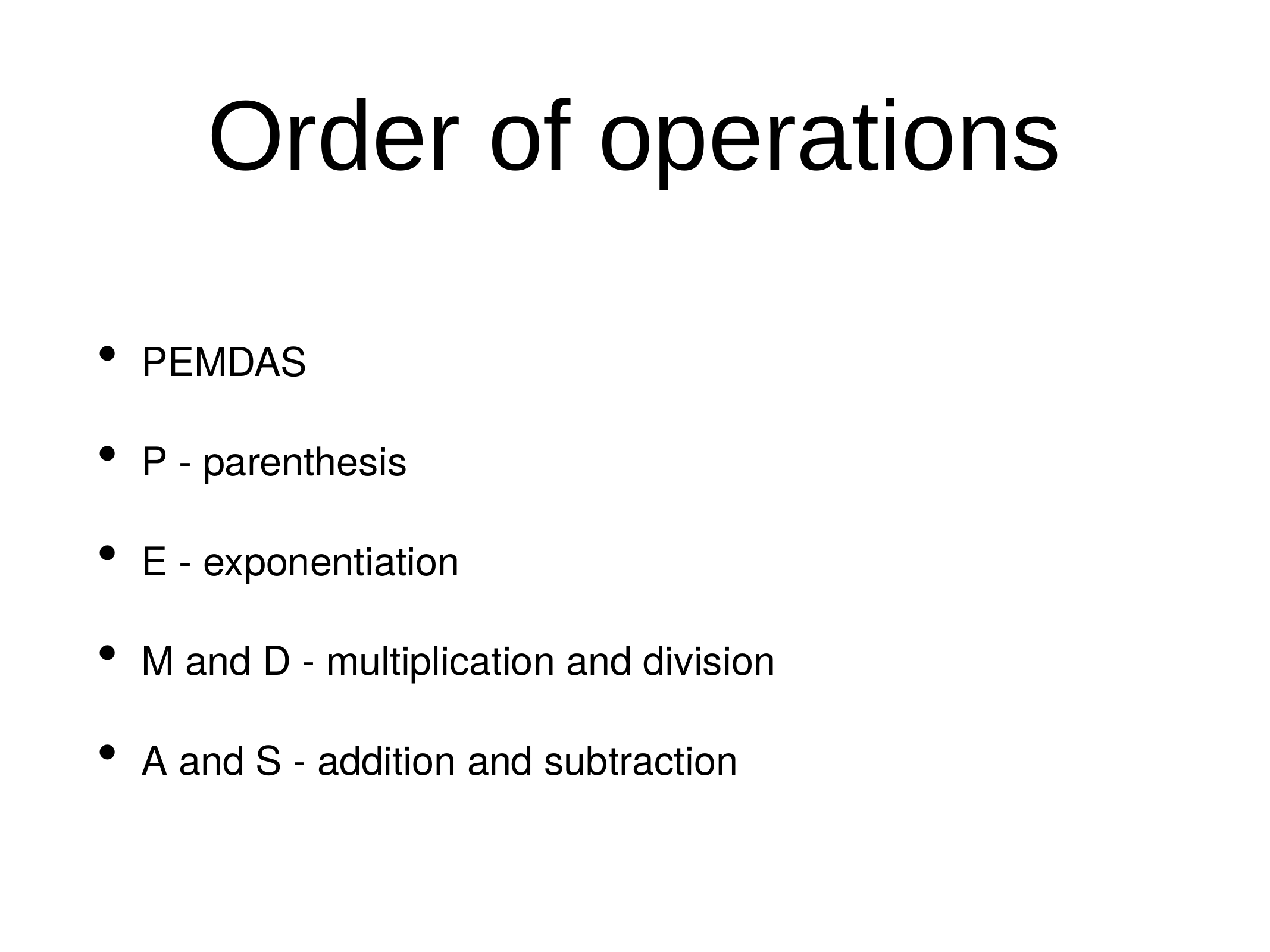

# Order of operations
PEMDAS
P - parenthesis
E - exponentiation
M and D - multiplication and division
A and S - addition and subtraction